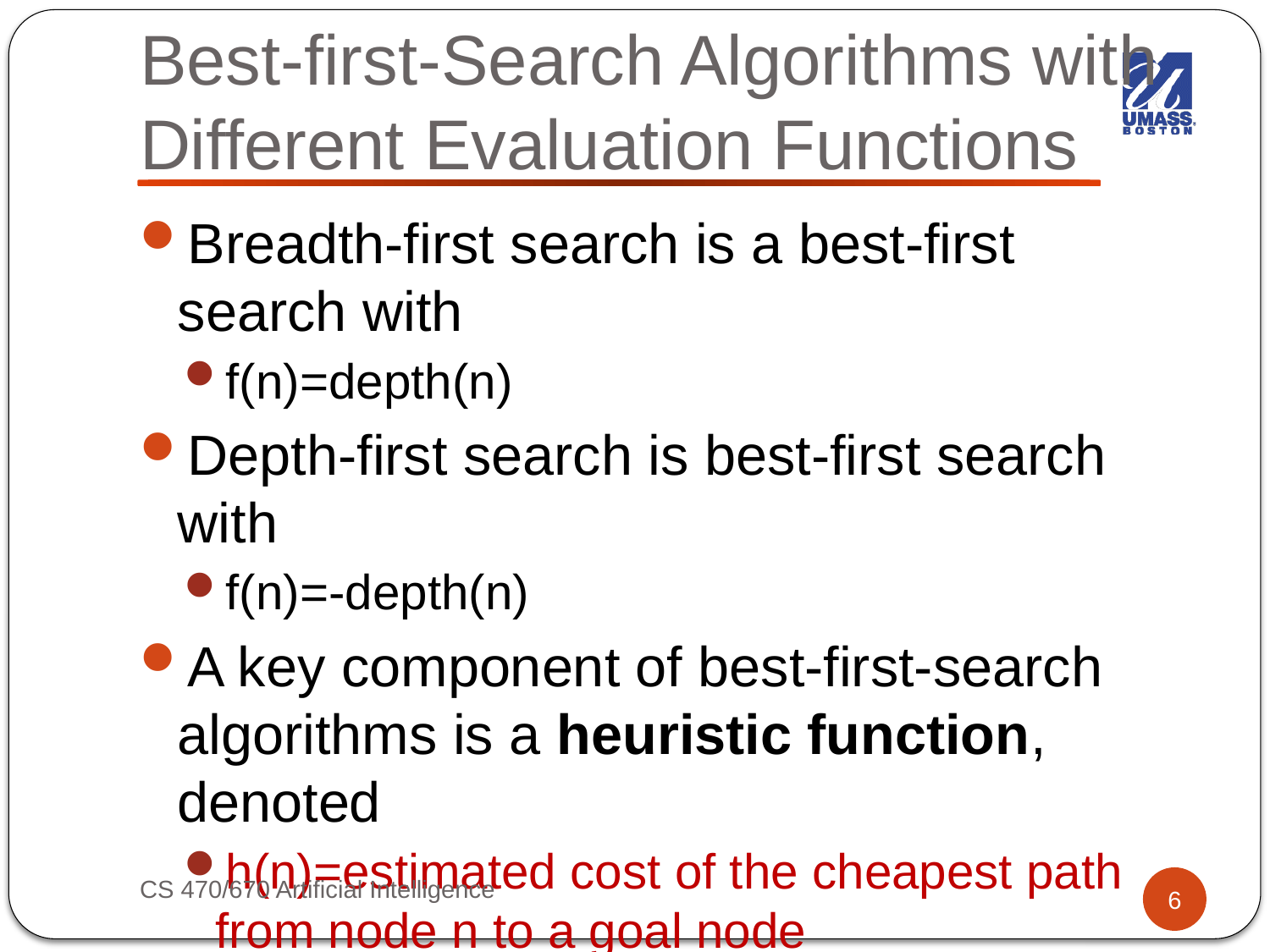

# Best-first-Search Algorithms with Different Evaluation Functions
Breadth-first search is a best-first search with
f(n)=depth(n)
Depth-first search is best-first search with
f(n)=-depth(n)
A key component of best-first-search algorithms is a heuristic function, denoted
h(n)=estimated cost of the cheapest path from node n to a goal node
A heuristic function h(n) takes a node as input, but it depends only on the state at that node.

CS 470/670 Artificial Intelligence

6